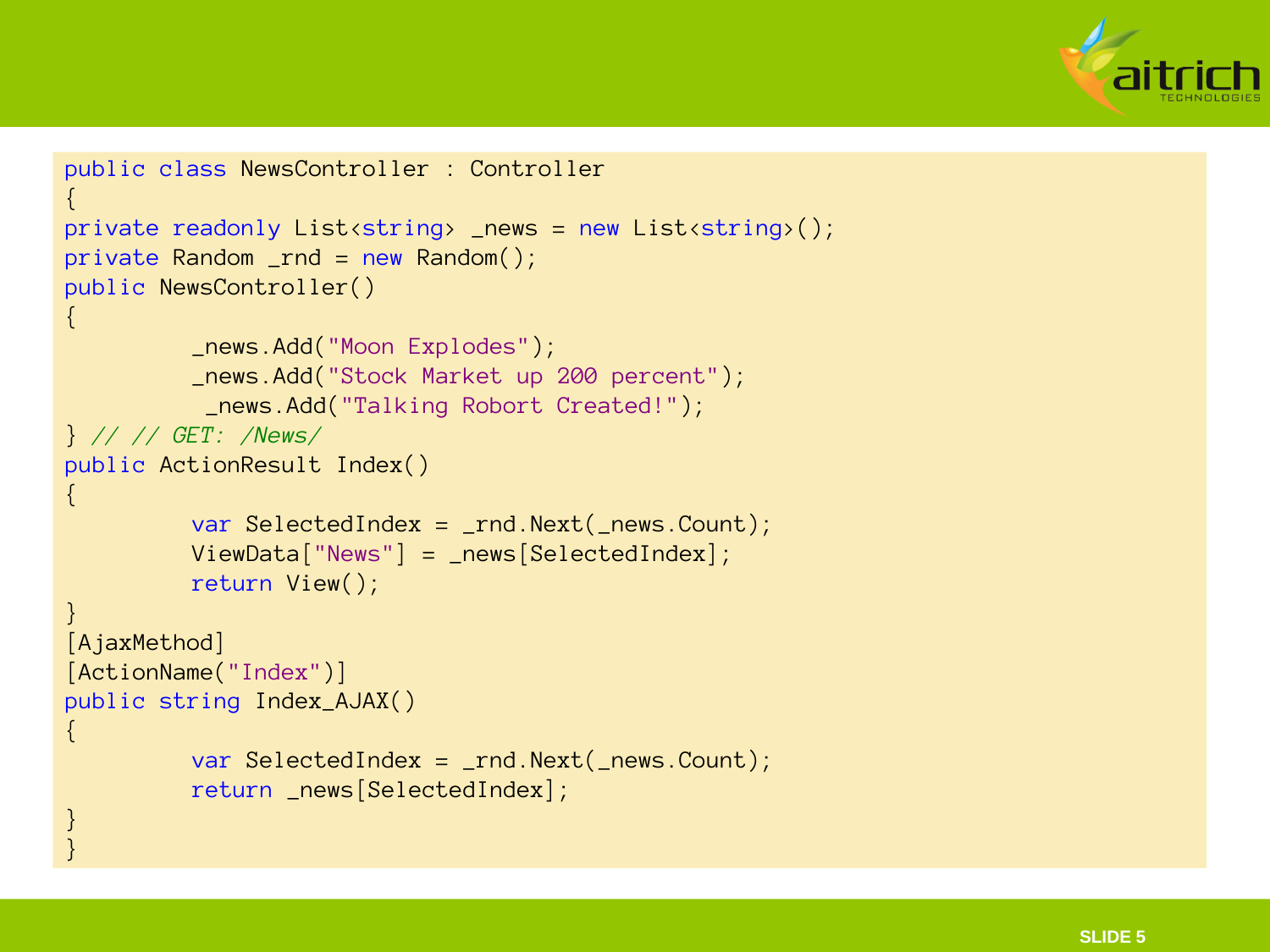

public class NewsController : Controller
{
private readonly List<string> _news = new List<string>();
private Random _rnd = new Random();
public NewsController()
{
	_news.Add("Moon Explodes");
	_news.Add("Stock Market up 200 percent");
	 _news.Add("Talking Robort Created!");
} // // GET: /News/
public ActionResult Index()
{
	var SelectedIndex = _rnd.Next(_news.Count);
 	ViewData["News"] = _news[SelectedIndex];
	return View();
}
[AjaxMethod]
[ActionName("Index")]
public string Index_AJAX()
{
	var SelectedIndex = _rnd.Next(_news.Count);
	return _news[SelectedIndex];
}
}